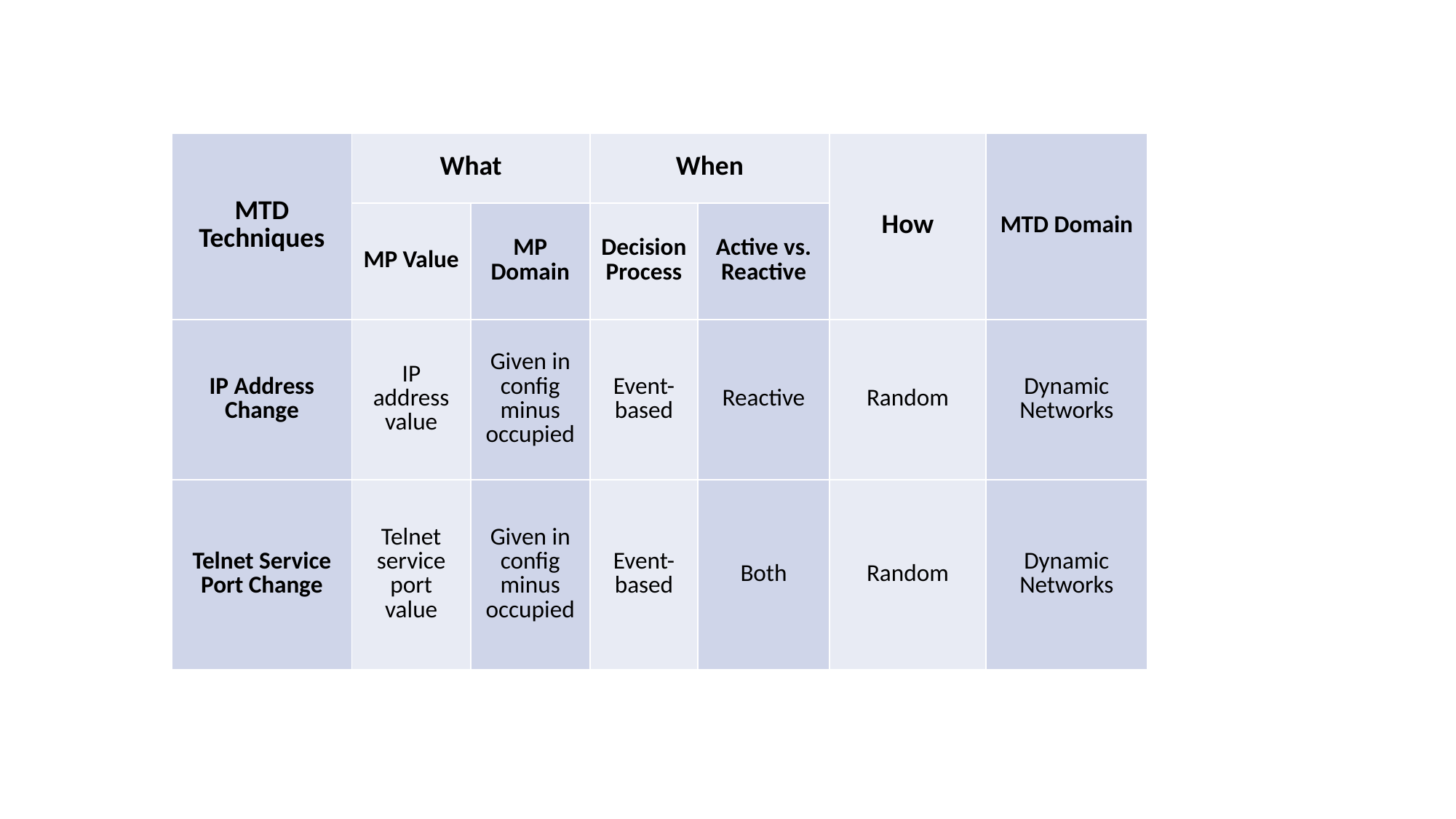

| MTD Techniques | What |  | When |  | How | MTD Domain |
| --- | --- | --- | --- | --- | --- | --- |
|  | MP Value | MP Domain | Decision Process | Active vs. Reactive |  | Domain |
| IP Address Change | IP address value | Given in config minus occupied | Event-based | Reactive | Random | Dynamic Networks |
| Telnet Service Port Change | Telnet service port value | Given in config minus occupied | Event-based | Both | Random | Dynamic Networks |